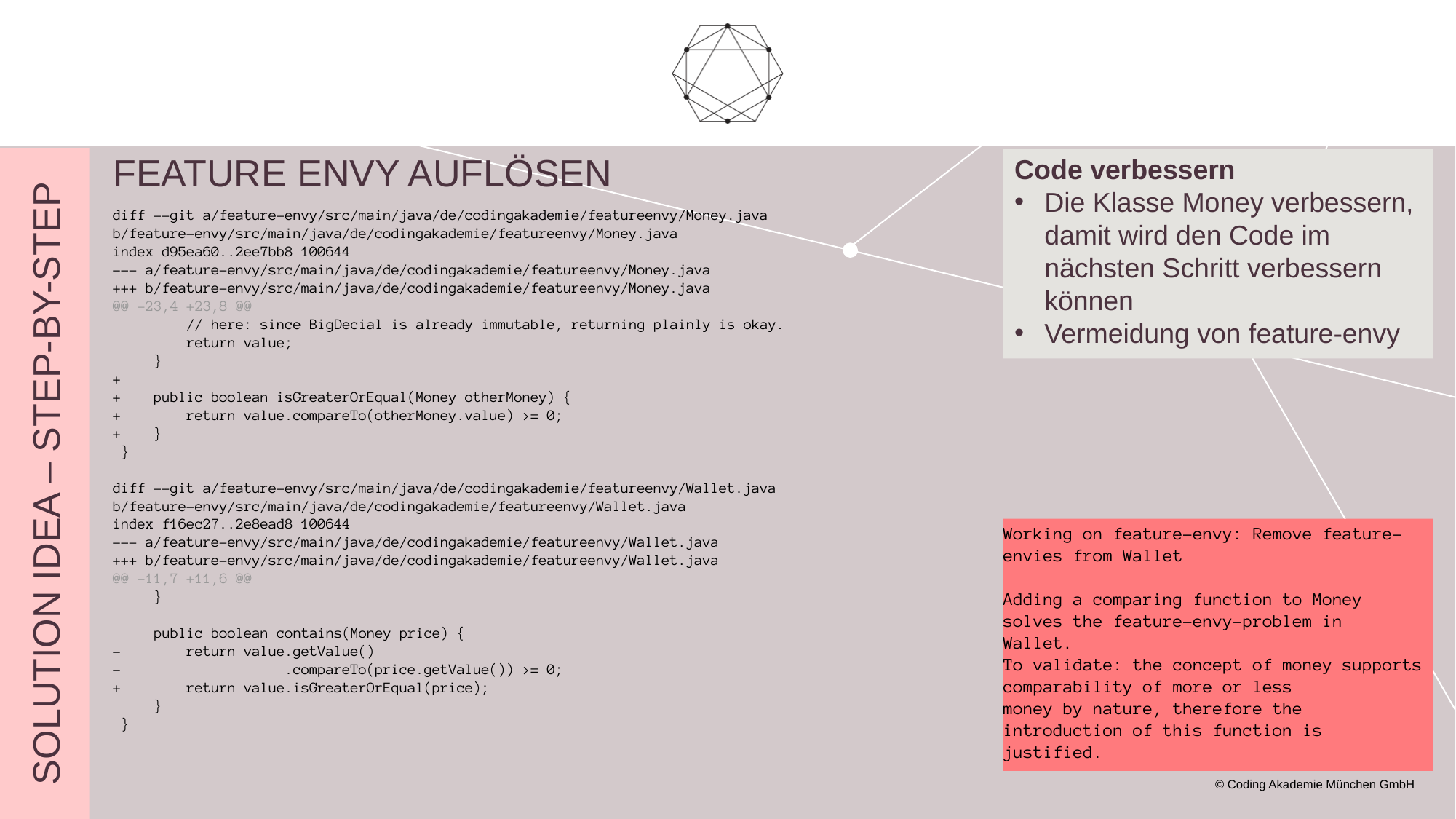

# Feature envy auflösen
Code verbessern
Die Klasse Money verbessern, damit wird den Code im nächsten Schritt verbessern können
Vermeidung von feature-envy
diff --git a/feature-envy/src/main/java/de/codingakademie/featureenvy/Money.java b/feature-envy/src/main/java/de/codingakademie/featureenvy/Money.java
index d95ea60..2ee7bb8 100644
--- a/feature-envy/src/main/java/de/codingakademie/featureenvy/Money.java
+++ b/feature-envy/src/main/java/de/codingakademie/featureenvy/Money.java
@@ -23,4 +23,8 @@
         // here: since BigDecial is already immutable, returning plainly is okay.
         return value;
     }
+
+    public boolean isGreaterOrEqual(Money otherMoney) {
+        return value.compareTo(otherMoney.value) >= 0;
+    }
 }

diff --git a/feature-envy/src/main/java/de/codingakademie/featureenvy/Wallet.java b/feature-envy/src/main/java/de/codingakademie/featureenvy/Wallet.java
index f16ec27..2e8ead8 100644
--- a/feature-envy/src/main/java/de/codingakademie/featureenvy/Wallet.java
+++ b/feature-envy/src/main/java/de/codingakademie/featureenvy/Wallet.java
@@ -11,7 +11,6 @@
     }

     public boolean contains(Money price) {
-        return value.getValue()
-                    .compareTo(price.getValue()) >= 0;
+        return value.isGreaterOrEqual(price);
     }
 }

Solution Idea – step-by-step
Working on feature-envy: Remove feature-envies from Wallet

Adding a comparing function to Money solves the feature-envy-problem in
Wallet.
To validate: the concept of money supports comparability of more or less
money by nature, therefore the introduction of this function is
justified.
© Coding Akademie München GmbH